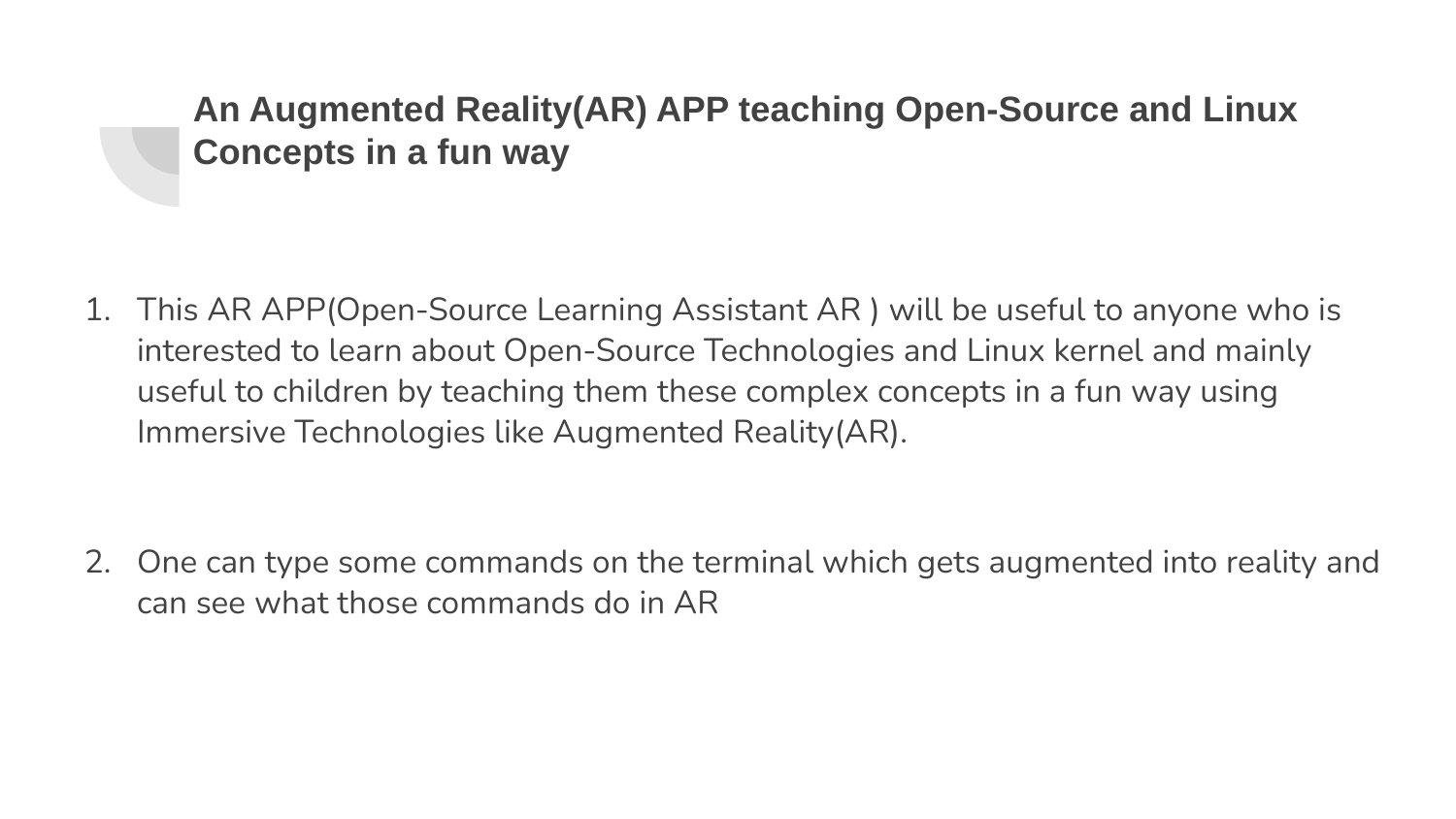

# An Augmented Reality(AR) APP teaching Open-Source and Linux Concepts in a fun way
This AR APP(Open-Source Learning Assistant AR ) will be useful to anyone who is interested to learn about Open-Source Technologies and Linux kernel and mainly useful to children by teaching them these complex concepts in a fun way using Immersive Technologies like Augmented Reality(AR).

One can type some commands on the terminal which gets augmented into reality and can see what those commands do in AR